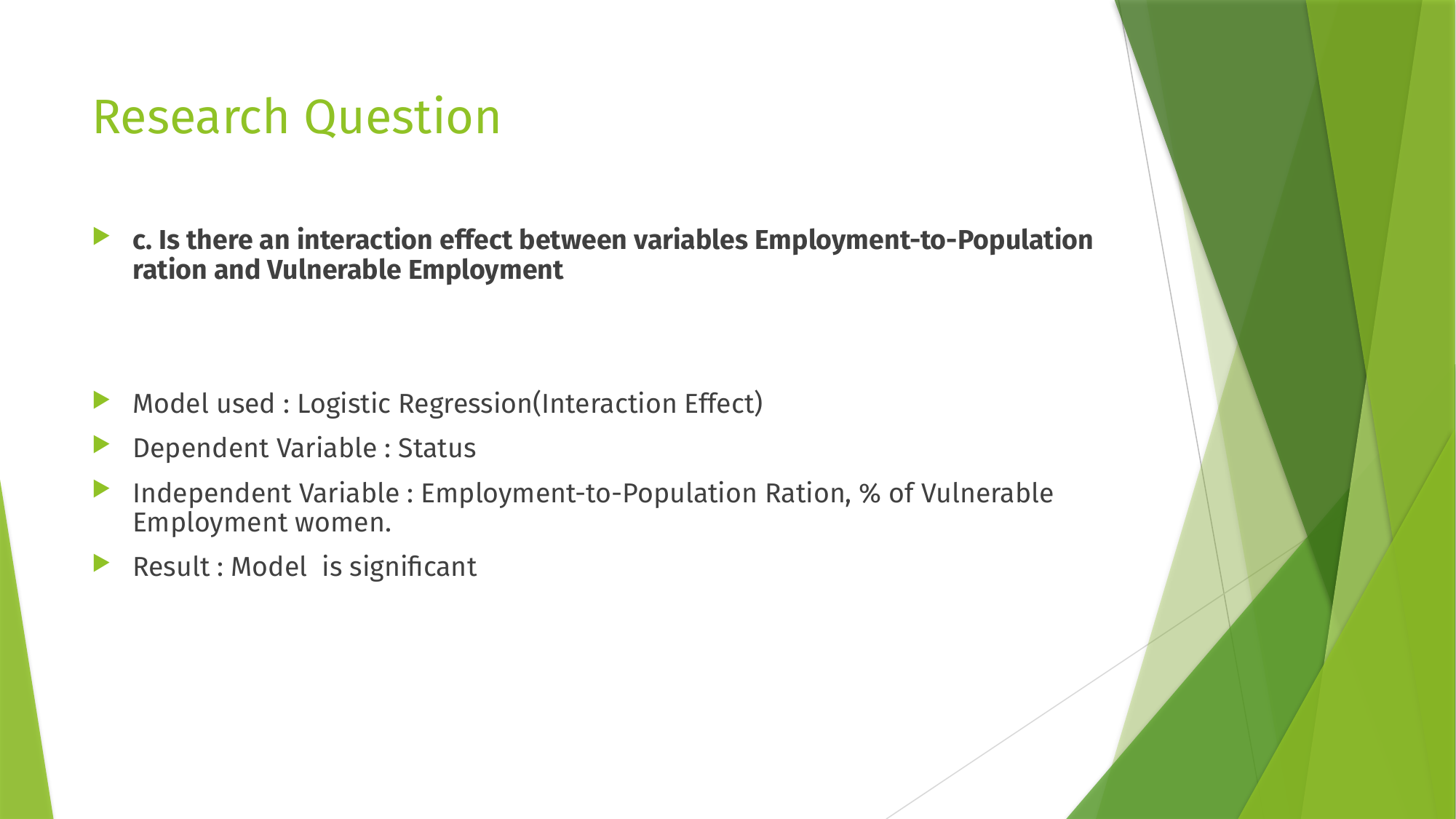

# Research Question
c. Is there an interaction effect between variables Employment-to-Population ration and Vulnerable Employment

Model used : Logistic Regression(Interaction Effect)
Dependent Variable : Status
Independent Variable : Employment-to-Population Ration, % of Vulnerable Employment women.
Result : Model  is significant